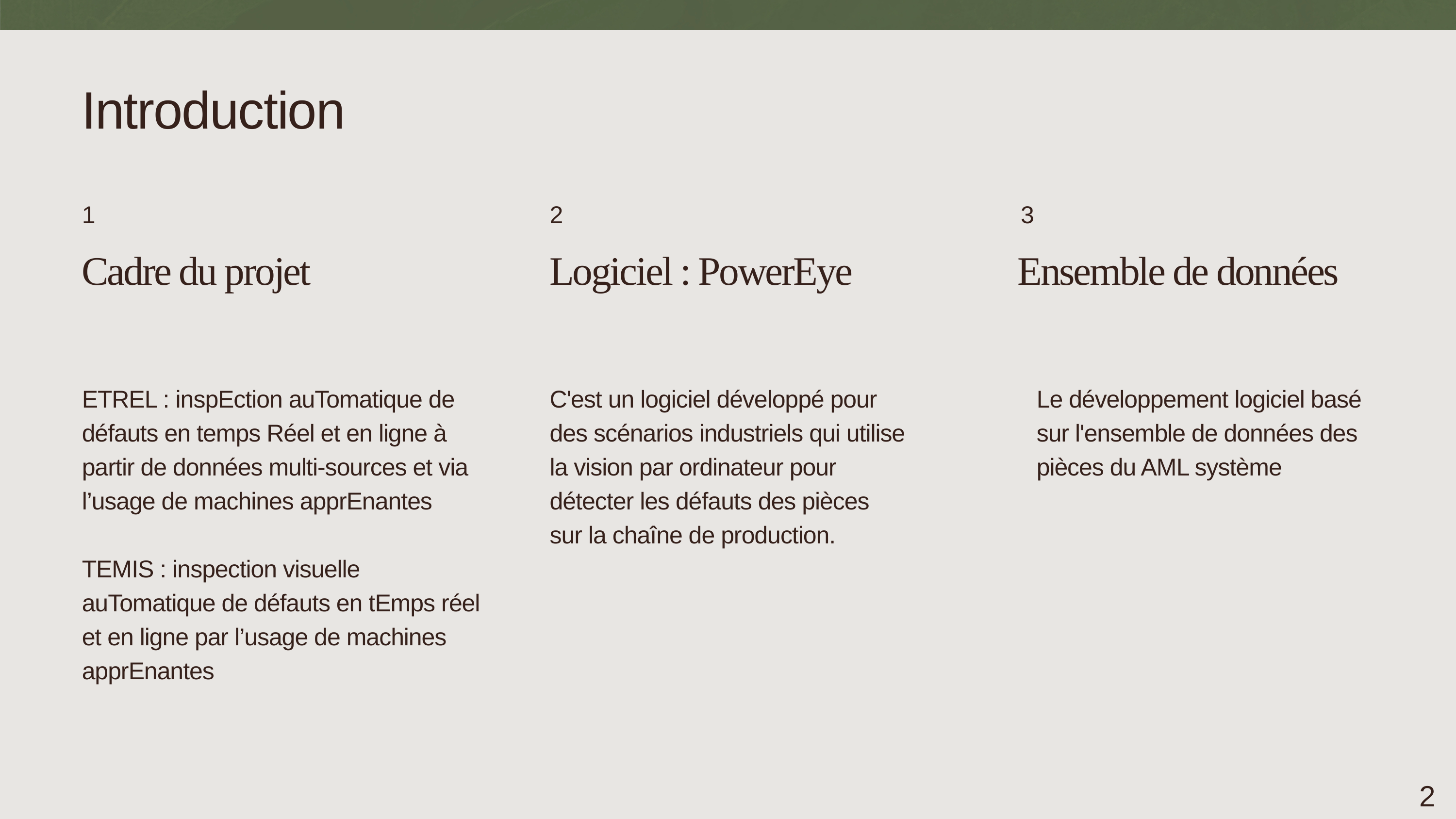

Introduction
1
2
3
Cadre du projet
Logiciel : PowerEye
Ensemble de données
ETREL : inspEction auTomatique de défauts en temps Réel et en ligne à partir de données multi-sources et via l’usage de machines apprEnantes

TEMIS : inspection visuelle auTomatique de défauts en tEmps réel et en ligne par l’usage de machines apprEnantes
C'est un logiciel développé pour des scénarios industriels qui utilise la vision par ordinateur pour
détecter les défauts des pièces sur la chaîne de production.

Le développement logiciel basé sur l'ensemble de données des pièces du AML système
2